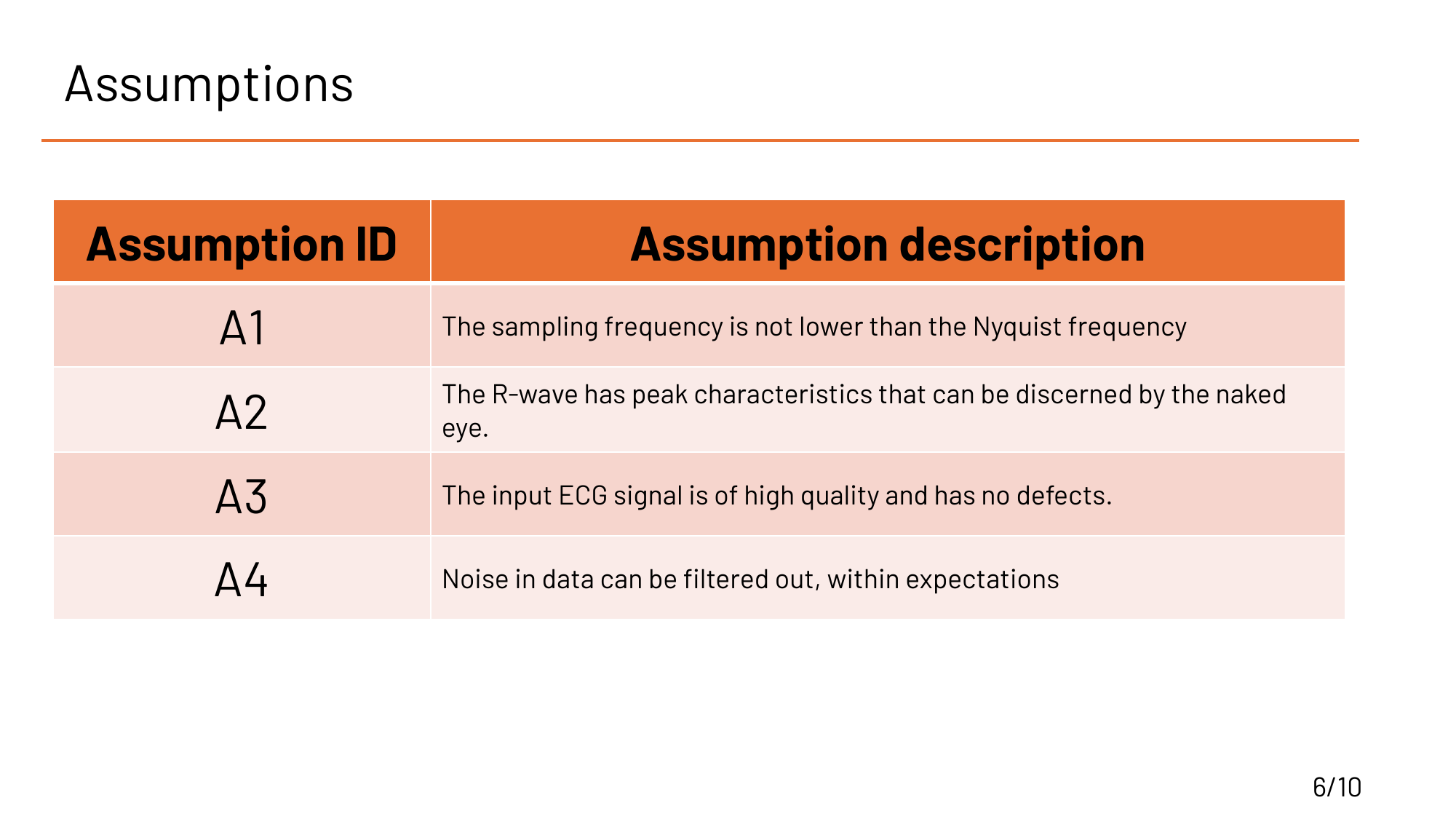

# Assumptions
| Assumption ID | Assumption description |
| --- | --- |
| A1 | The sampling frequency is not lower than the Nyquist frequency |
| A2 | The R-wave has peak characteristics that can be discerned by the naked eye. |
| A3 | The input ECG signal is of high quality and has no defects. |
| A4 | Noise in data can be filtered out, within expectations |
6/10